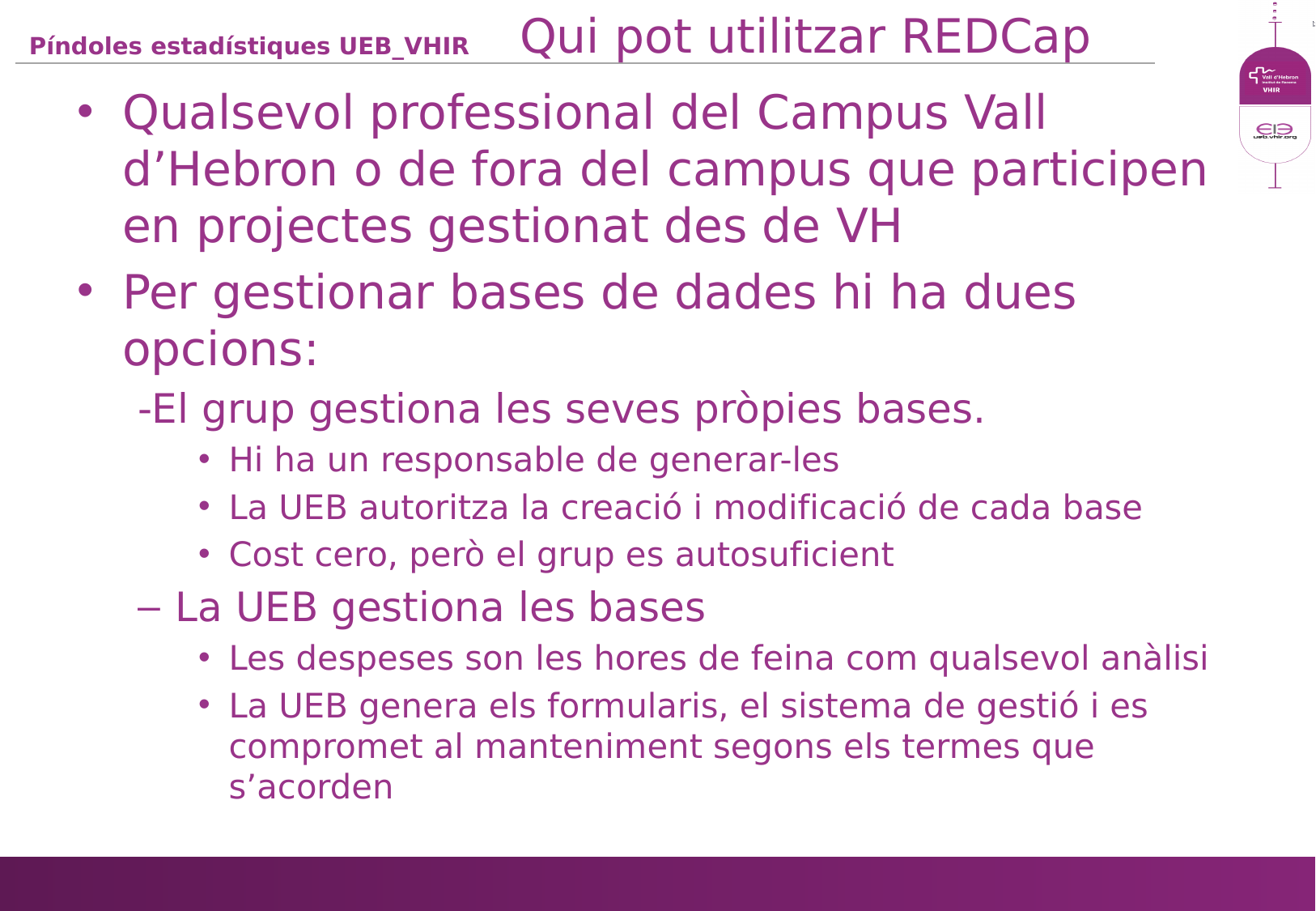

# Qui pot utilitzar REDCap
Qualsevol professional del Campus Vall d’Hebron o de fora del campus que participen en projectes gestionat des de VH
Per gestionar bases de dades hi ha dues opcions:
-El grup gestiona les seves pròpies bases.
Hi ha un responsable de generar-les
La UEB autoritza la creació i modificació de cada base
Cost cero, però el grup es autosuficient
La UEB gestiona les bases
Les despeses son les hores de feina com qualsevol anàlisi
La UEB genera els formularis, el sistema de gestió i es compromet al manteniment segons els termes que s’acorden